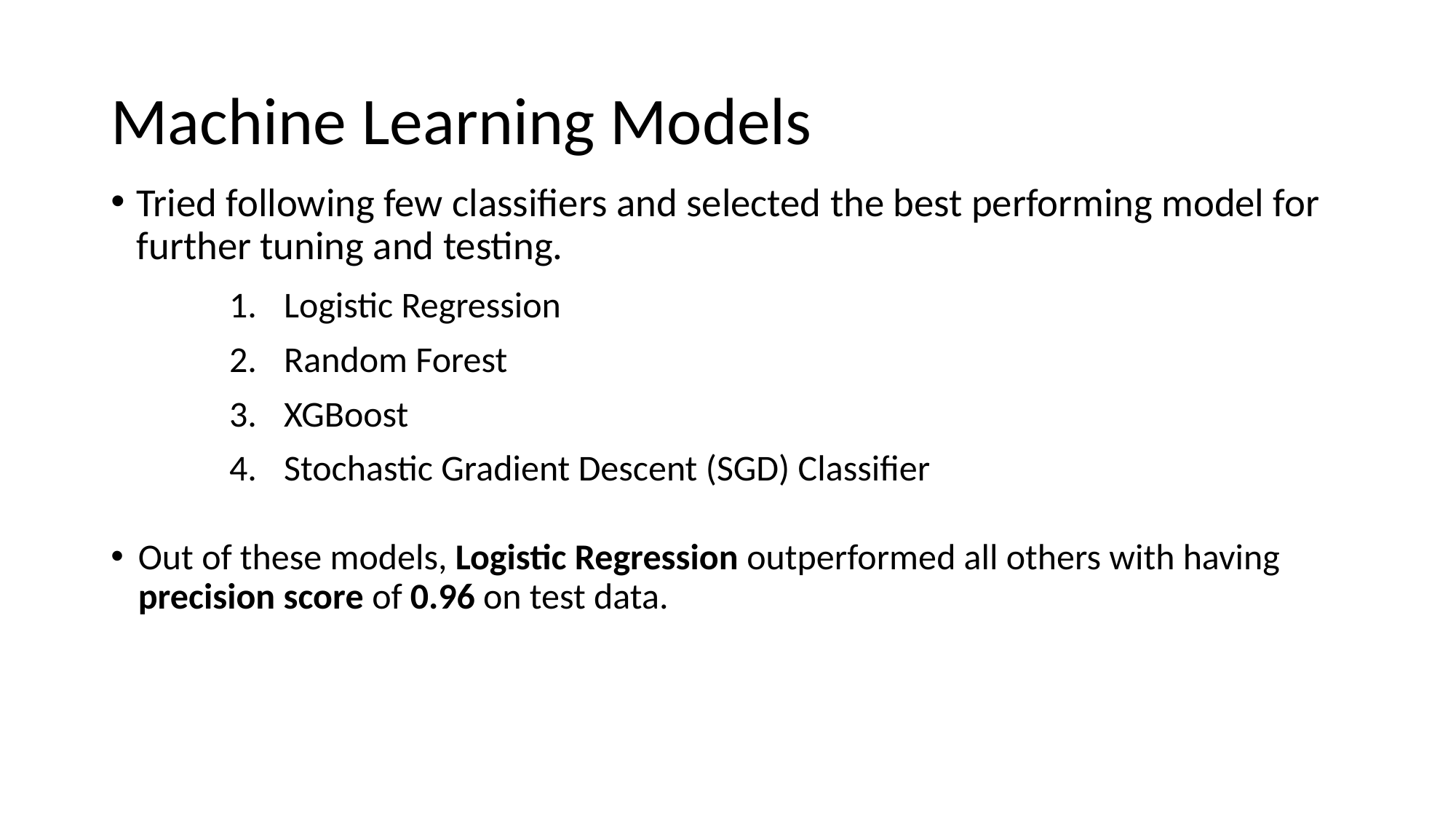

# Machine Learning Models
Tried following few classifiers and selected the best performing model for further tuning and testing.
Logistic Regression
Random Forest
XGBoost
Stochastic Gradient Descent (SGD) Classifier
Out of these models, Logistic Regression outperformed all others with having precision score of 0.96 on test data.